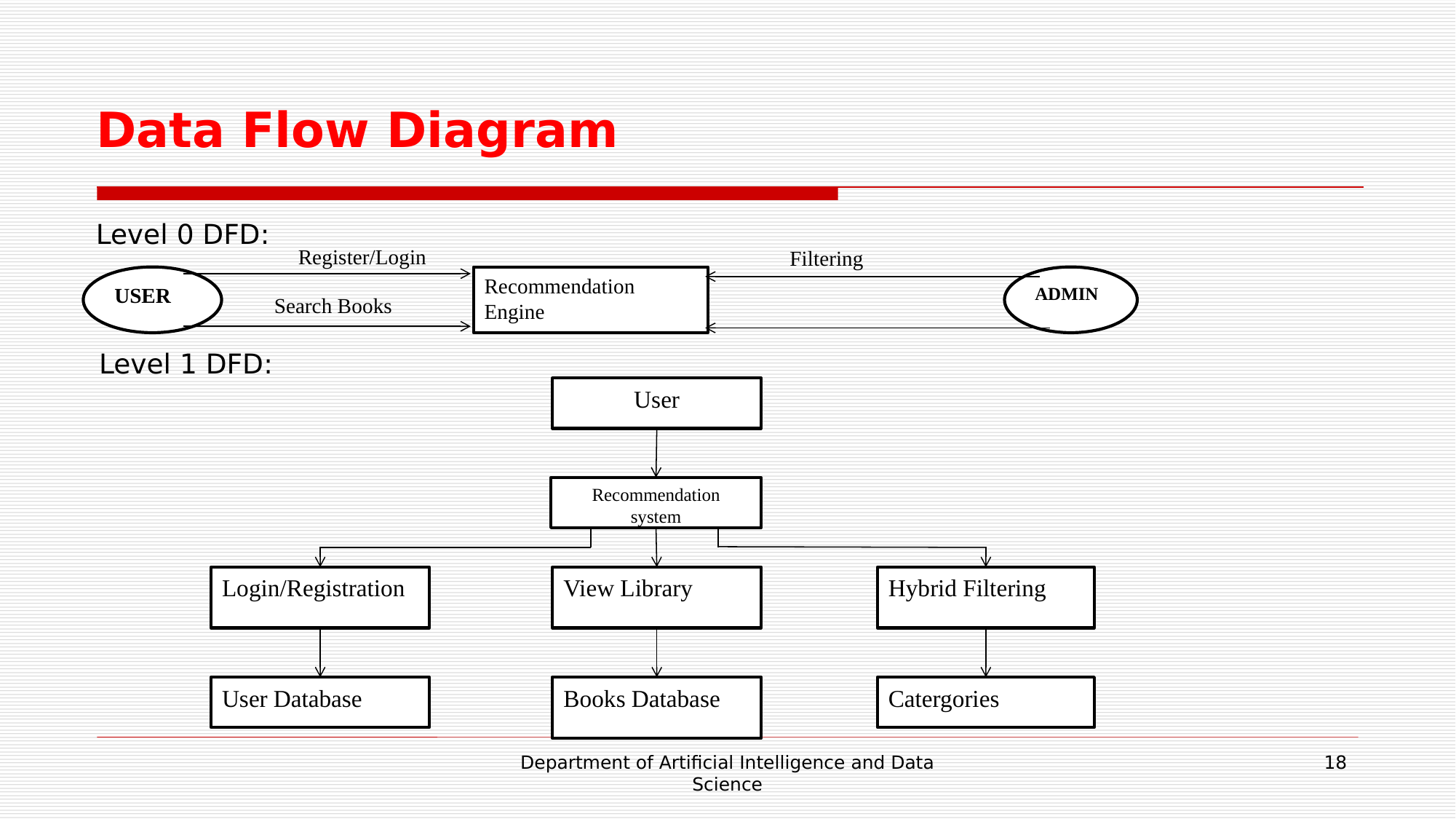

# Data Flow Diagram
Level 0 DFD:
Register/Login
Filtering
Recommendation
Engine
ADMIN
USER
Search Books
Level 1 DFD:
User
Recommendation
system
Hybrid Filtering
View Library
Login/Registration
User Database
Books Database
Catergories

Department of Artificial Intelligence and Data Science
18